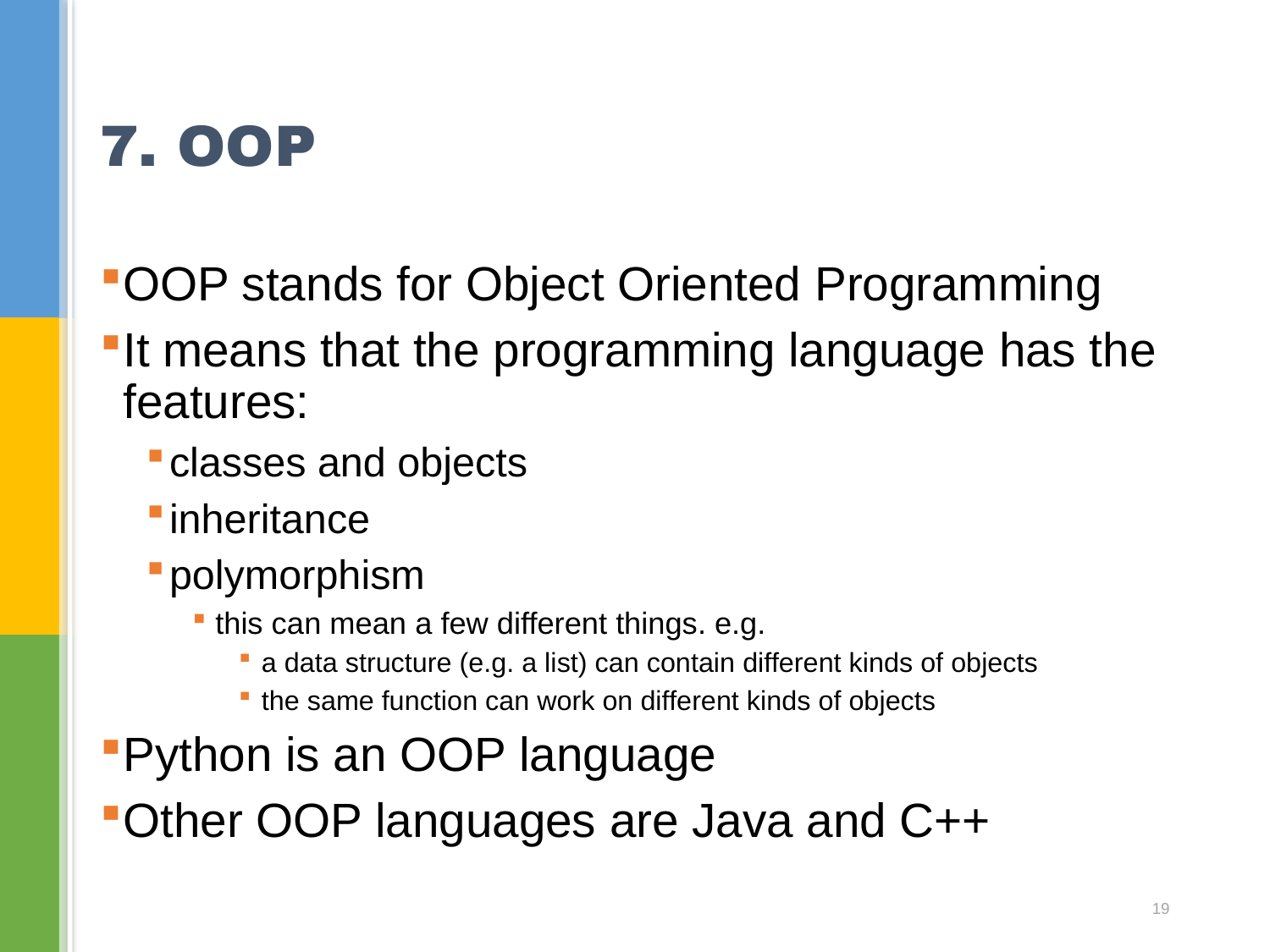

# 7. OOP
OOP stands for Object Oriented Programming
It means that the programming language has the features:
classes and objects
inheritance
polymorphism
this can mean a few different things. e.g.
a data structure (e.g. a list) can contain different kinds of objects
the same function can work on different kinds of objects
Python is an OOP language
Other OOP languages are Java and C++
19